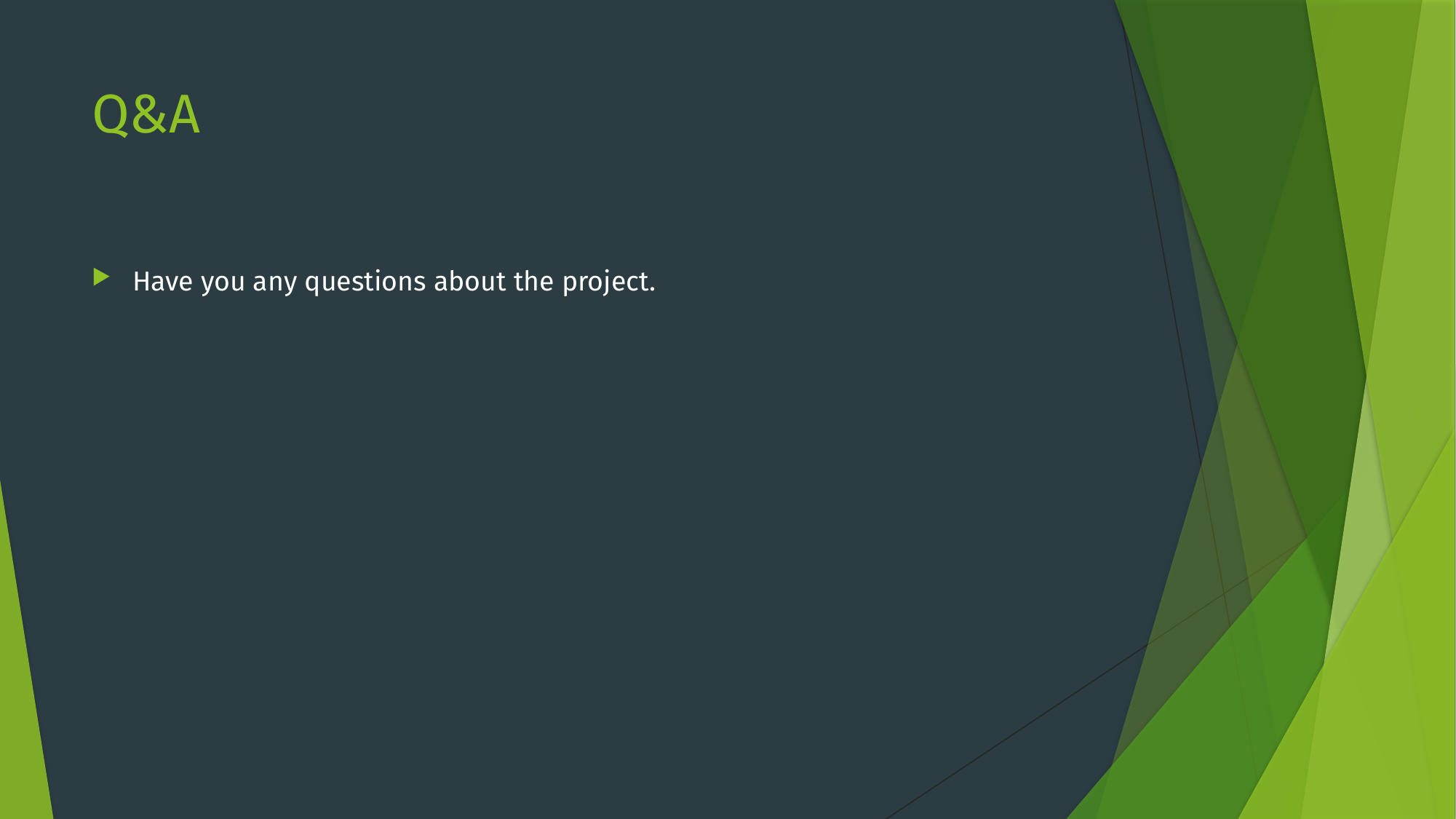

# Q&A
Have you any questions about the project.